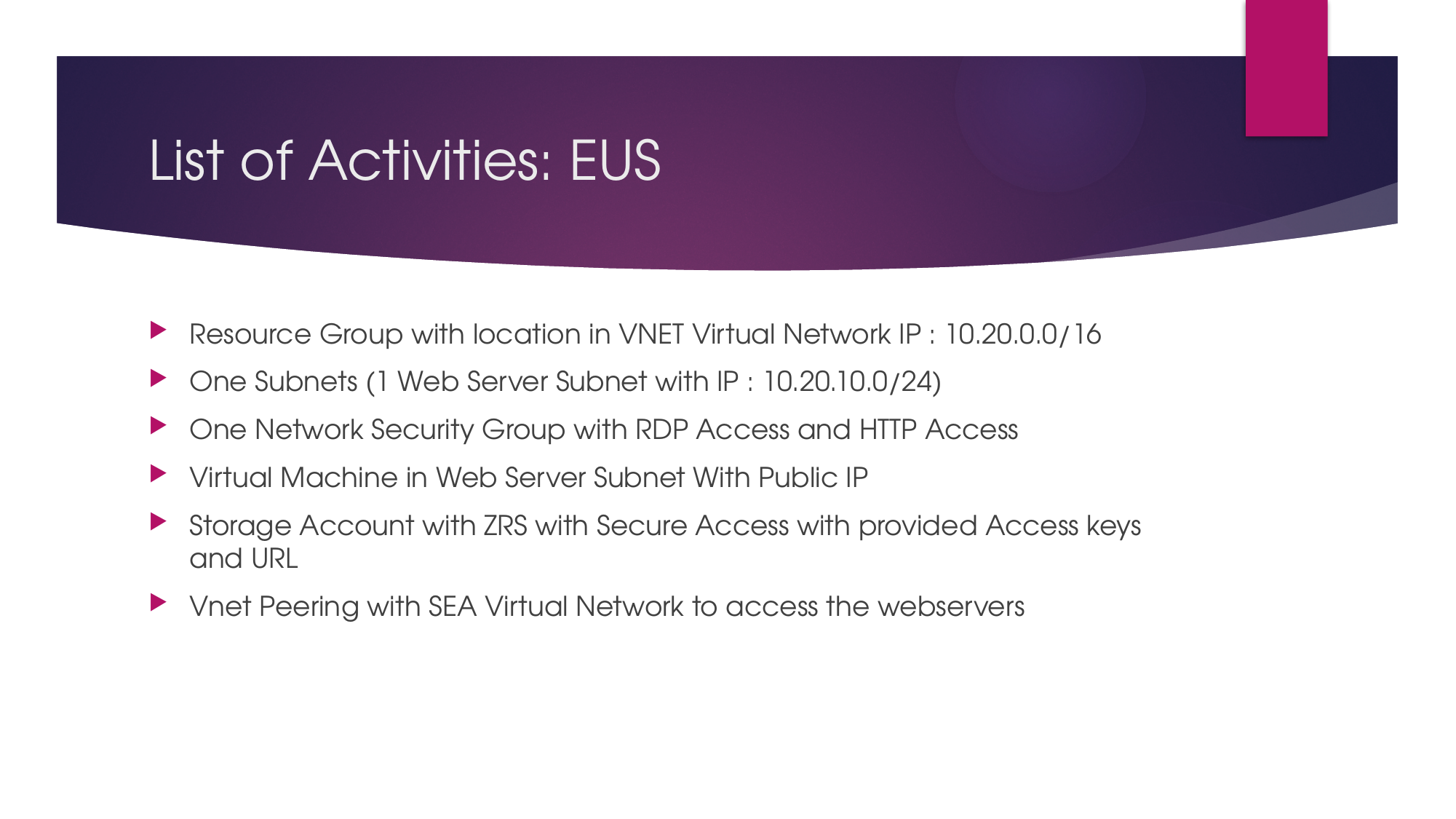

# List of Activities: EUS
Resource Group with location in VNET Virtual Network IP : 10.20.0.0/16
One Subnets (1 Web Server Subnet with IP : 10.20.10.0/24)
One Network Security Group with RDP Access and HTTP Access
Virtual Machine in Web Server Subnet With Public IP
Storage Account with ZRS with Secure Access with provided Access keys and URL
Vnet Peering with SEA Virtual Network to access the webservers